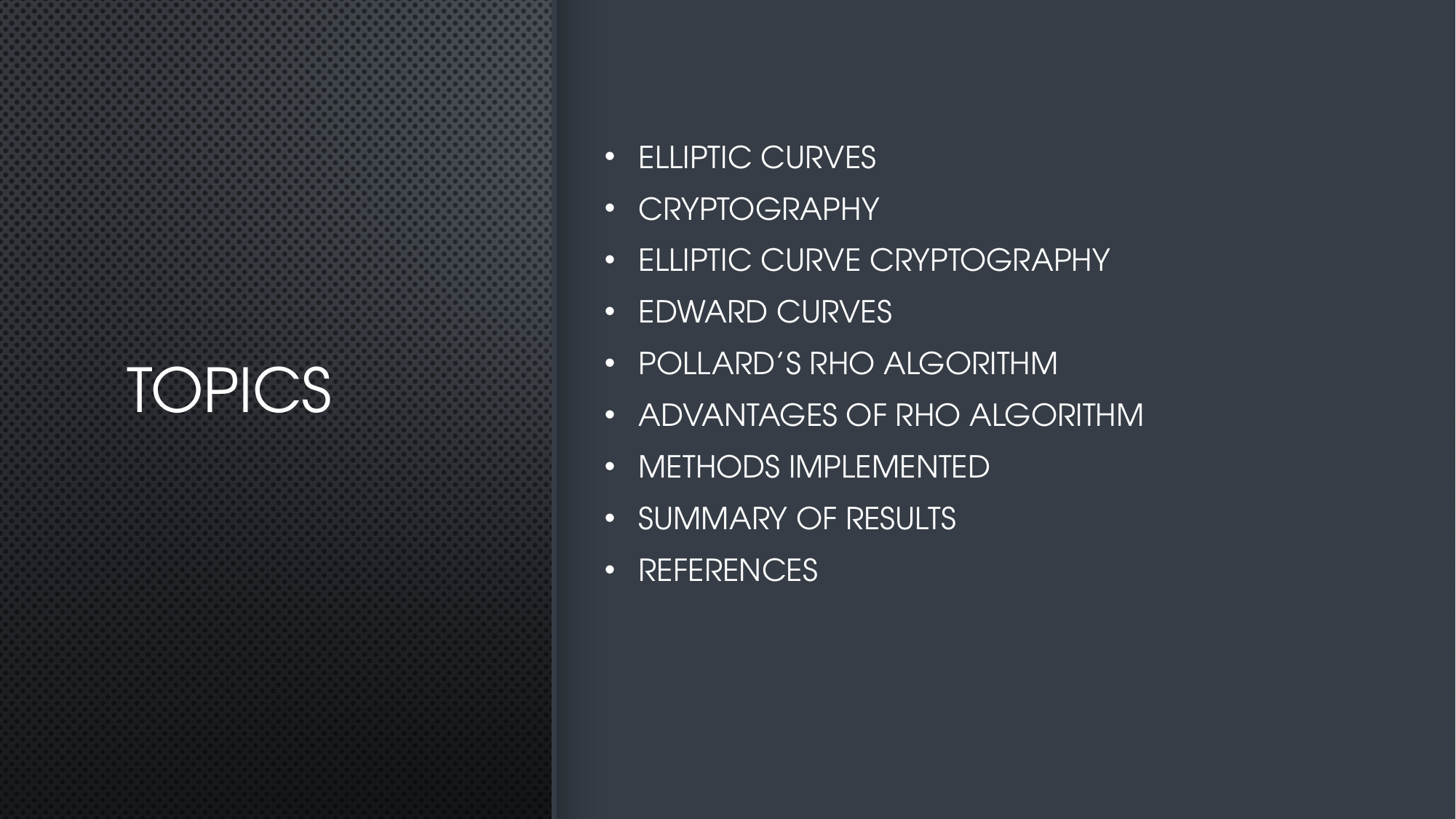

# Topics
Elliptic curves
Cryptography
Elliptic curve cryptography
Edward curves
Pollard’s rho algorithm
Advantages of rho algorithm
Methods implemented
Summary of results
references